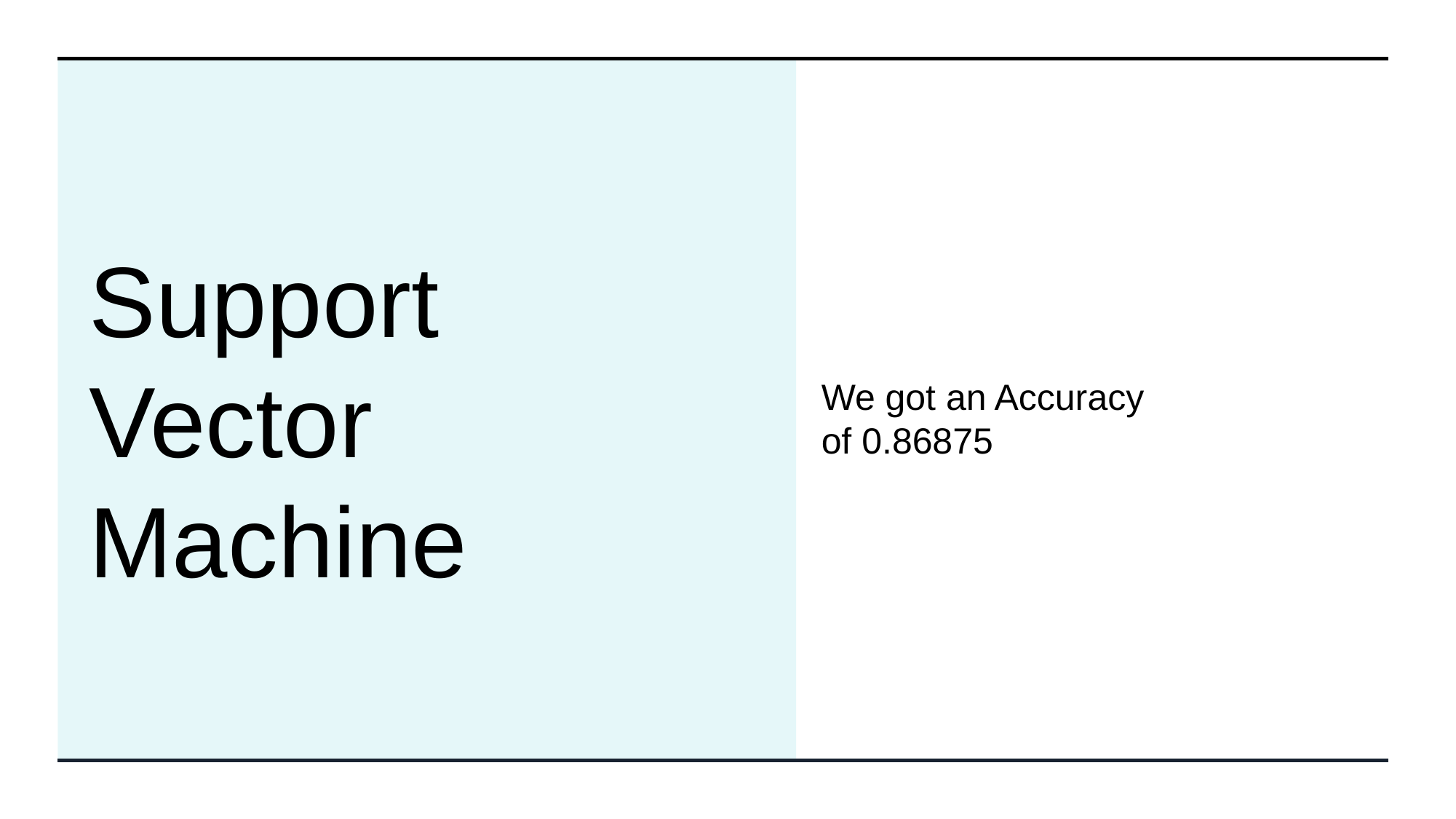

# Support Vector Machine
We got an Accuracy of 0.86875